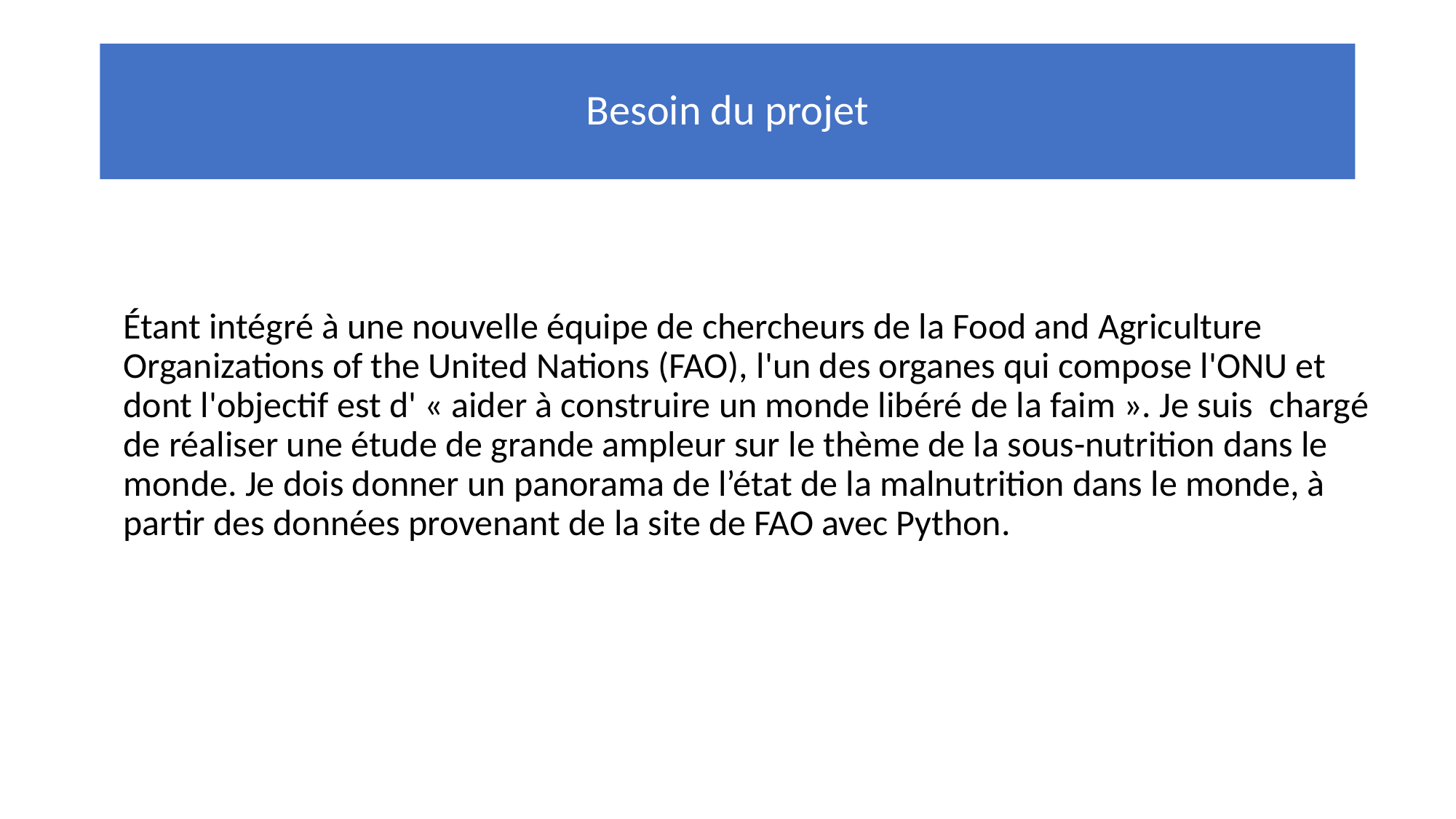

# Besoin du projet
Étant intégré à une nouvelle équipe de chercheurs de la Food and Agriculture Organizations of the United Nations (FAO), l'un des organes qui compose l'ONU et dont l'objectif est d' « aider à construire un monde libéré de la faim ». Je suis  chargé de réaliser une étude de grande ampleur sur le thème de la sous-nutrition dans le monde. Je dois donner un panorama de l’état de la malnutrition dans le monde, à partir des données provenant de la site de FAO avec Python.